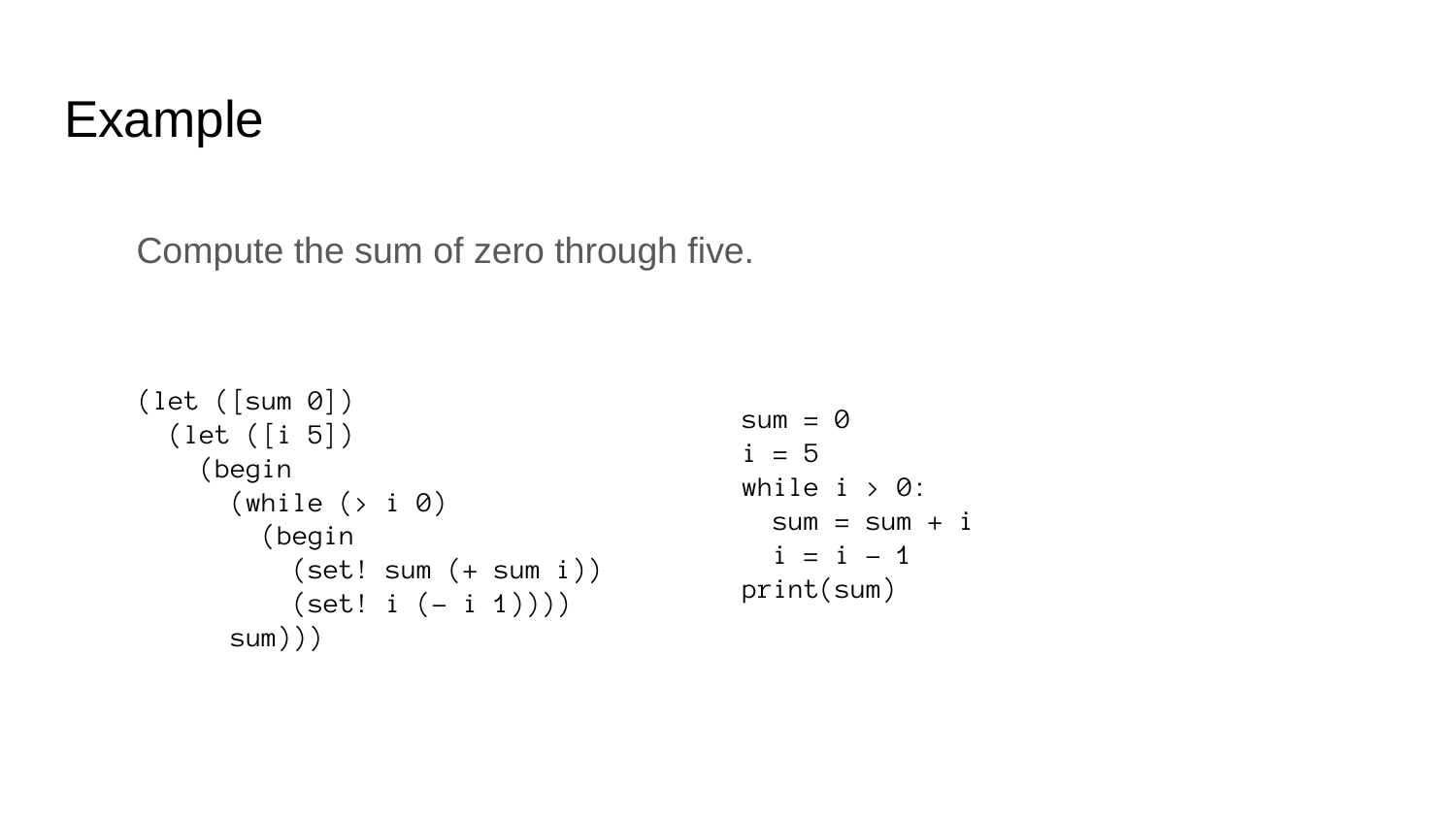

# Example
Compute the sum of zero through five.
(let ([sum 0])
  (let ([i 5])
    (begin
      (while (> i 0)
        (begin
          (set! sum (+ sum i))
          (set! i (- i 1))))
      sum)))
sum = 0
i = 5
while i > 0:
  sum = sum + i
  i = i - 1
print(sum)